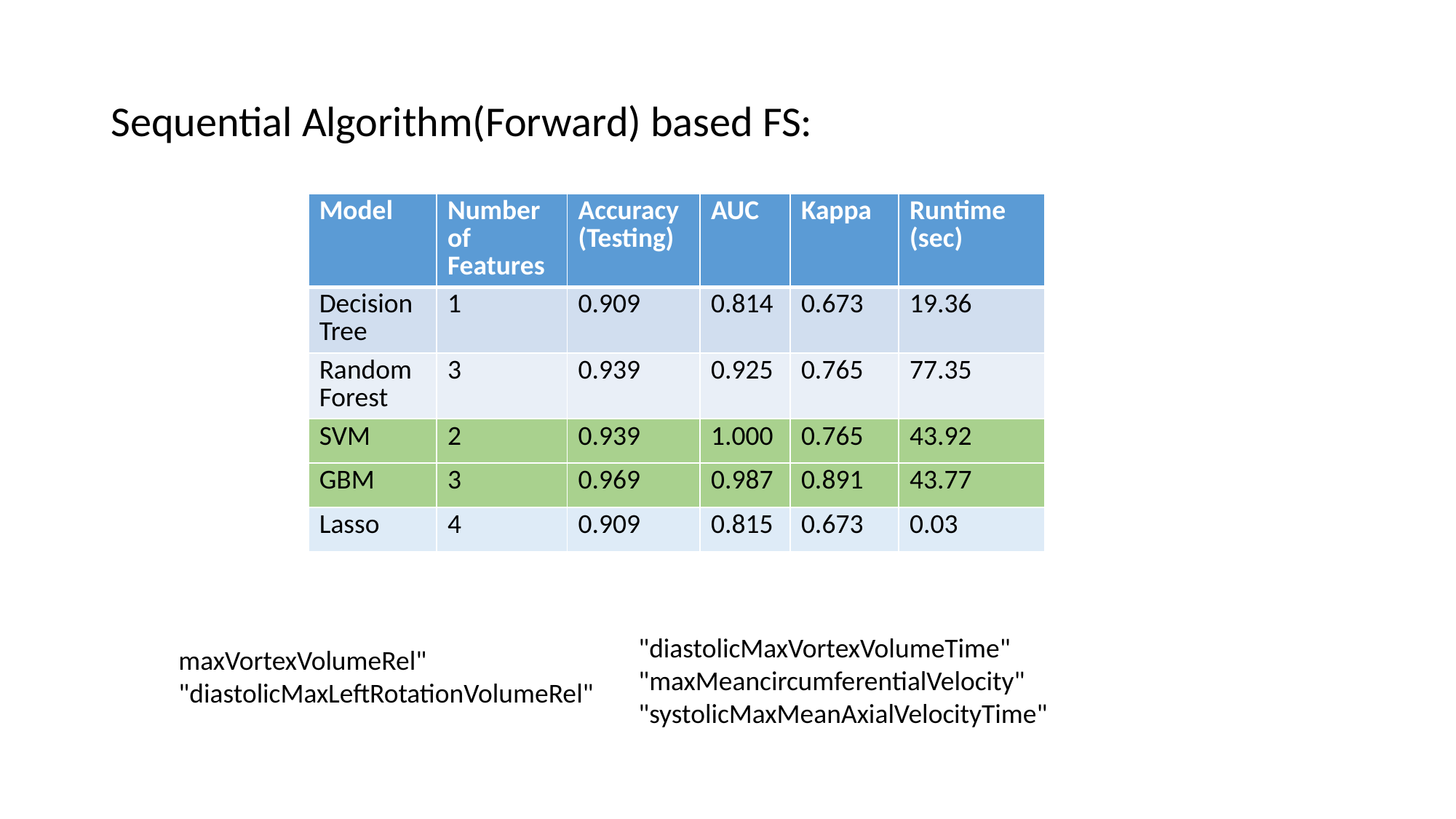

# Sequential Algorithm(Forward) based FS:
| Model | Number of Features | Accuracy (Testing) | AUC | Kappa | Runtime (sec) |
| --- | --- | --- | --- | --- | --- |
| Decision Tree | 1 | 0.909 | 0.814 | 0.673 | 19.36 |
| Random Forest | 3 | 0.939 | 0.925 | 0.765 | 77.35 |
| SVM | 2 | 0.939 | 1.000 | 0.765 | 43.92 |
| GBM | 3 | 0.969 | 0.987 | 0.891 | 43.77 |
| Lasso | 4 | 0.909 | 0.815 | 0.673 | 0.03 |
"diastolicMaxVortexVolumeTime"     "maxMeancircumferentialVelocity"   "systolicMaxMeanAxialVelocityTime"
maxVortexVolumeRel"
"diastolicMaxLeftRotationVolumeRel"